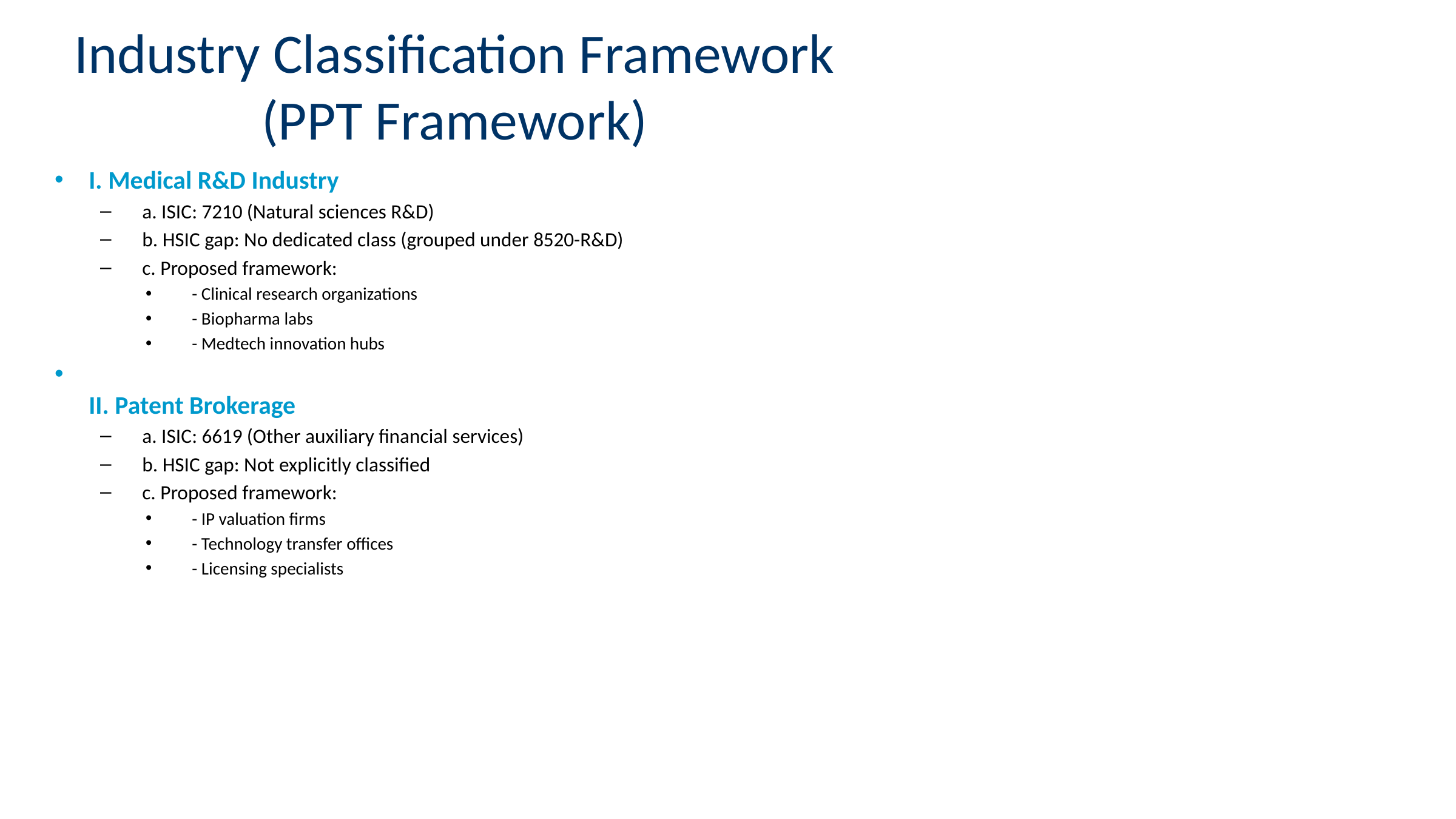

# Industry Classification Framework (PPT Framework)
I. Medical R&D Industry
   a. ISIC: 7210 (Natural sciences R&D)
   b. HSIC gap: No dedicated class (grouped under 8520-R&D)
   c. Proposed framework:
      - Clinical research organizations
      - Biopharma labs
      - Medtech innovation hubs
II. Patent Brokerage
   a. ISIC: 6619 (Other auxiliary financial services)
   b. HSIC gap: Not explicitly classified
   c. Proposed framework:
      - IP valuation firms
      - Technology transfer offices
      - Licensing specialists